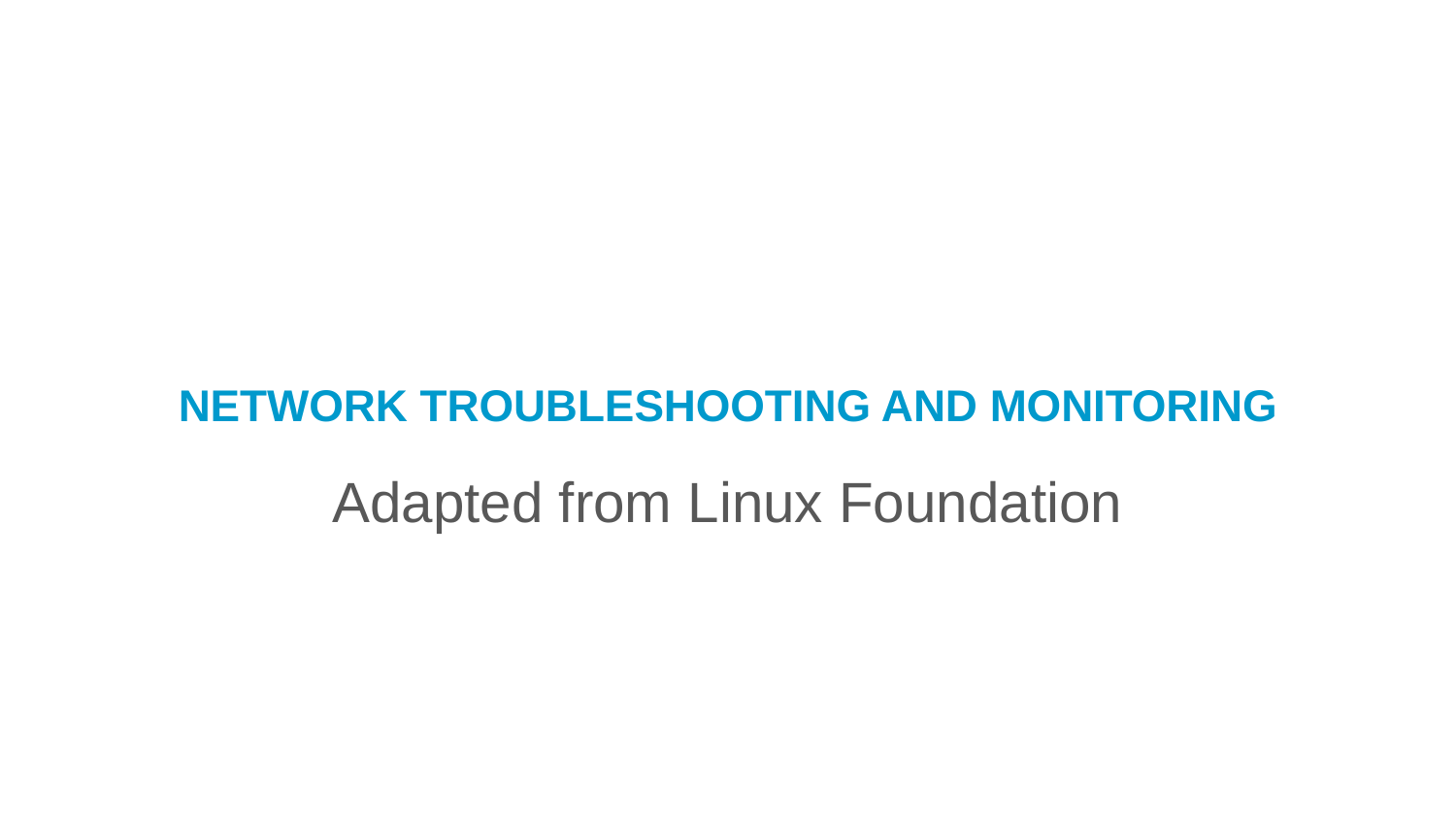

# NETWORK TROUBLESHOOTING AND MONITORING
Adapted from Linux Foundation